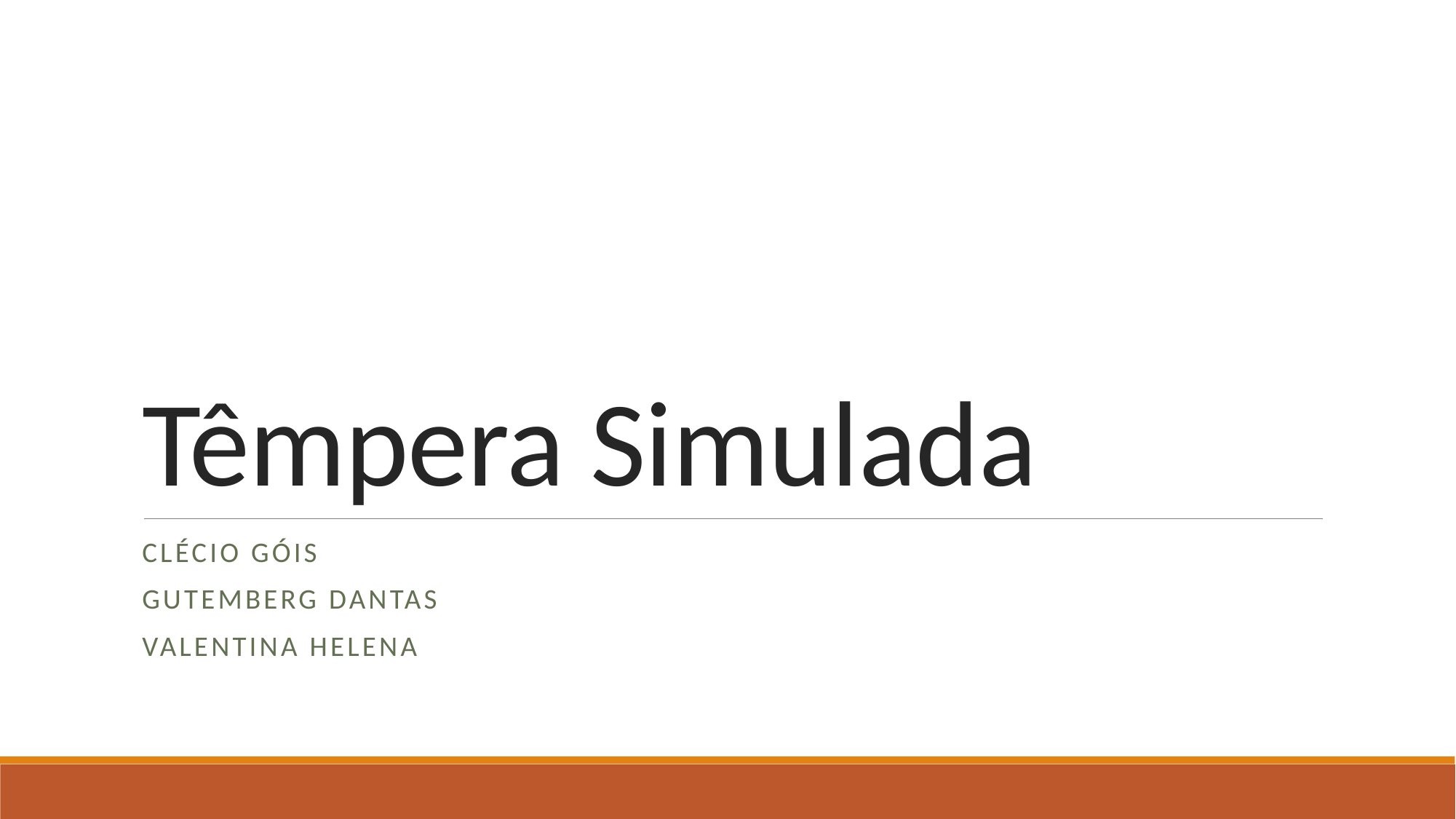

# Têmpera Simulada
Clécio góis
Gutemberg dantas
Valentina helena